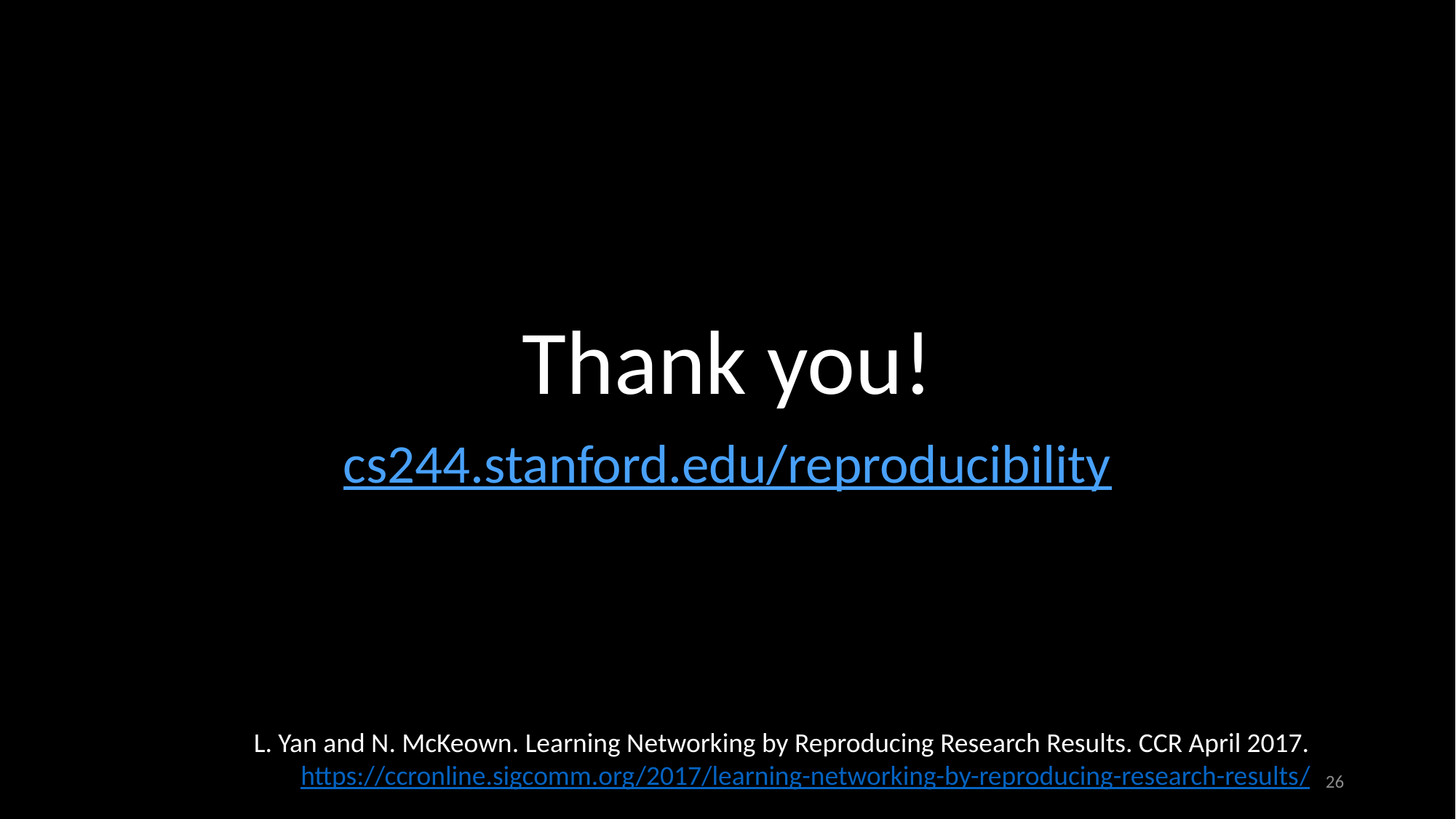

# Thank you!
cs244.stanford.edu/reproducibility
L. Yan and N. McKeown. Learning Networking by Reproducing Research Results. CCR April 2017.
https://ccronline.sigcomm.org/2017/learning-networking-by-reproducing-research-results/
26